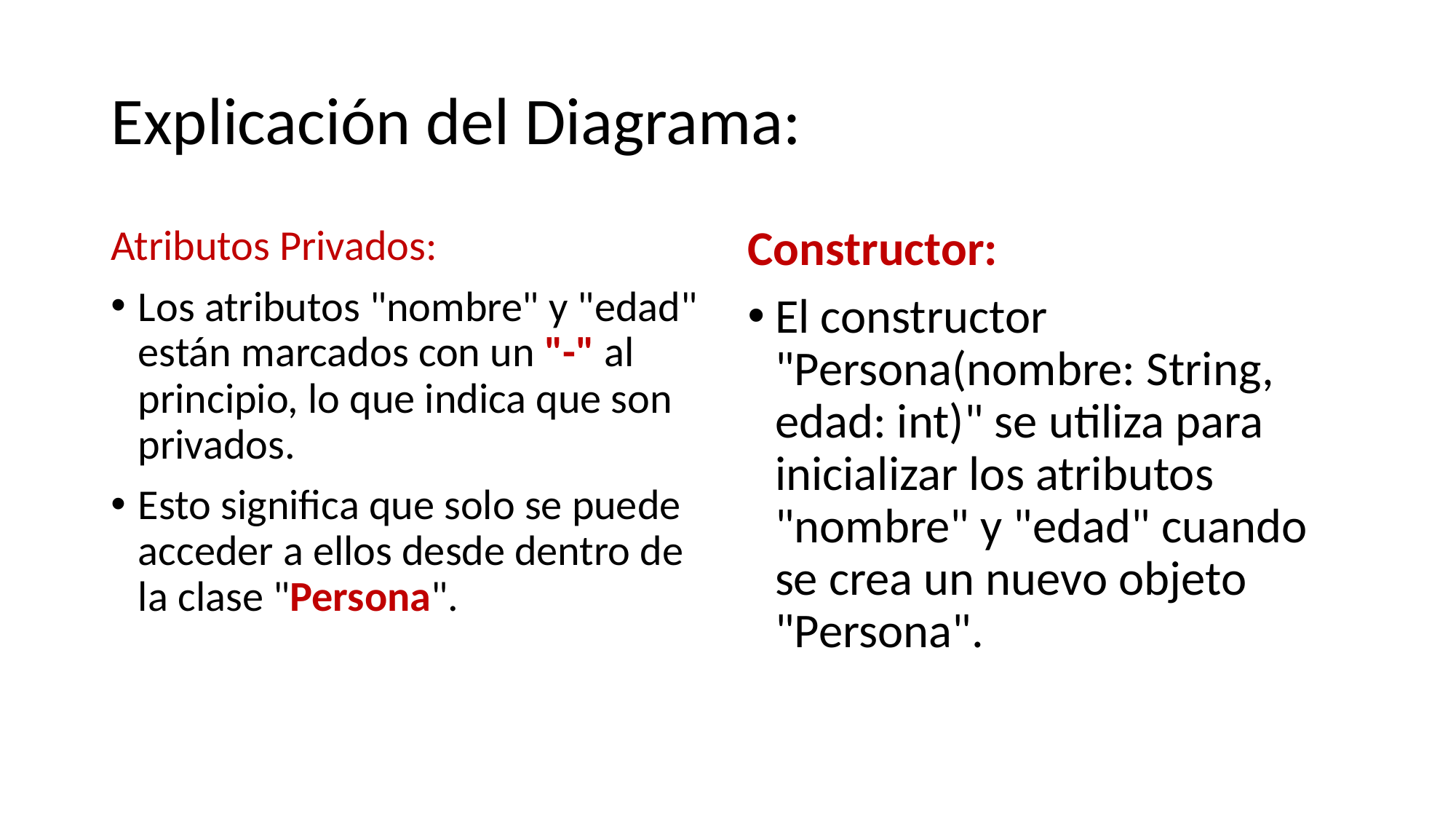

# Explicación del Diagrama:
Atributos Privados:
Los atributos "nombre" y "edad" están marcados con un "-" al principio, lo que indica que son privados.
Esto significa que solo se puede acceder a ellos desde dentro de la clase "Persona".
Constructor:
El constructor "Persona(nombre: String, edad: int)" se utiliza para inicializar los atributos "nombre" y "edad" cuando se crea un nuevo objeto "Persona".